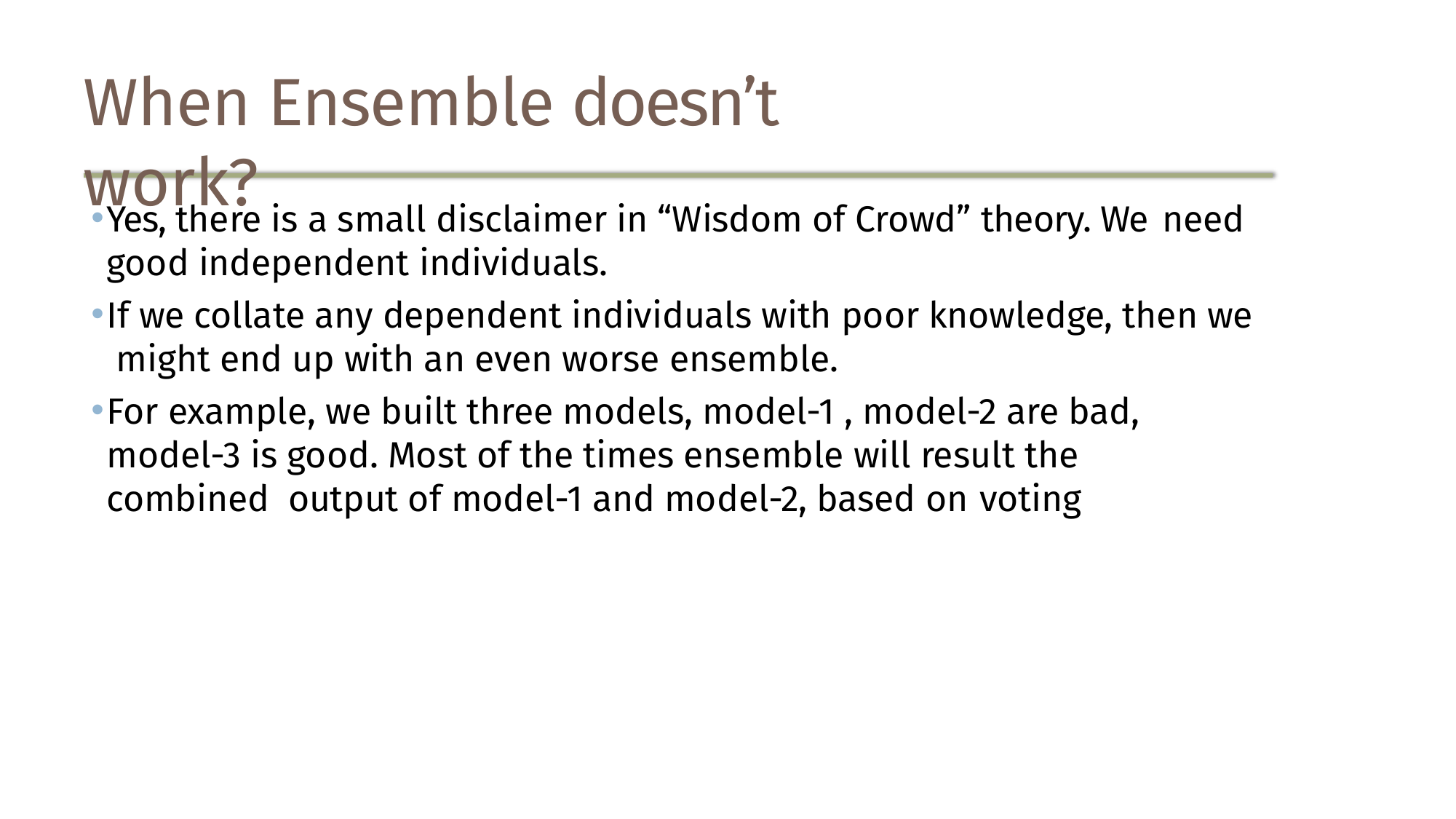

# When Ensemble doesn’t work?
Yes, there is a small disclaimer in “Wisdom of Crowd” theory. We need
good independent individuals.
If we collate any dependent individuals with poor knowledge, then we  might end up with an even worse ensemble.
For example, we built three models, model-1 , model-2 are bad,  model-3 is good. Most of the times ensemble will result the combined  output of model-1 and model-2, based on voting